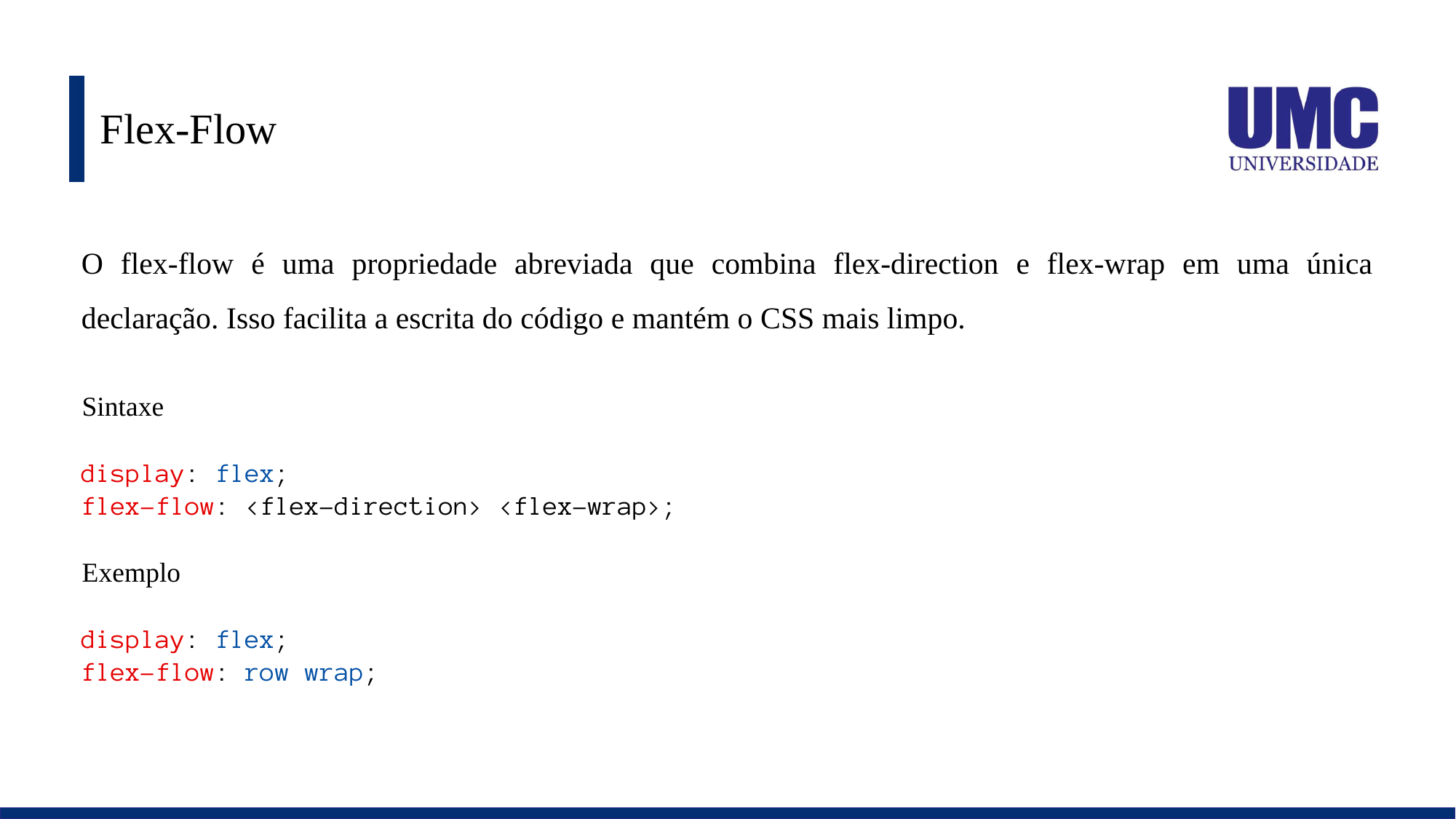

# Flex-Flow
O flex-flow é uma propriedade abreviada que combina flex-direction e flex-wrap em uma única declaração. Isso facilita a escrita do código e mantém o CSS mais limpo.
Sintaxe
display: flex;
flex-flow: <flex-direction> <flex-wrap>;
Exemplo
display: flex;
flex-flow: row wrap;